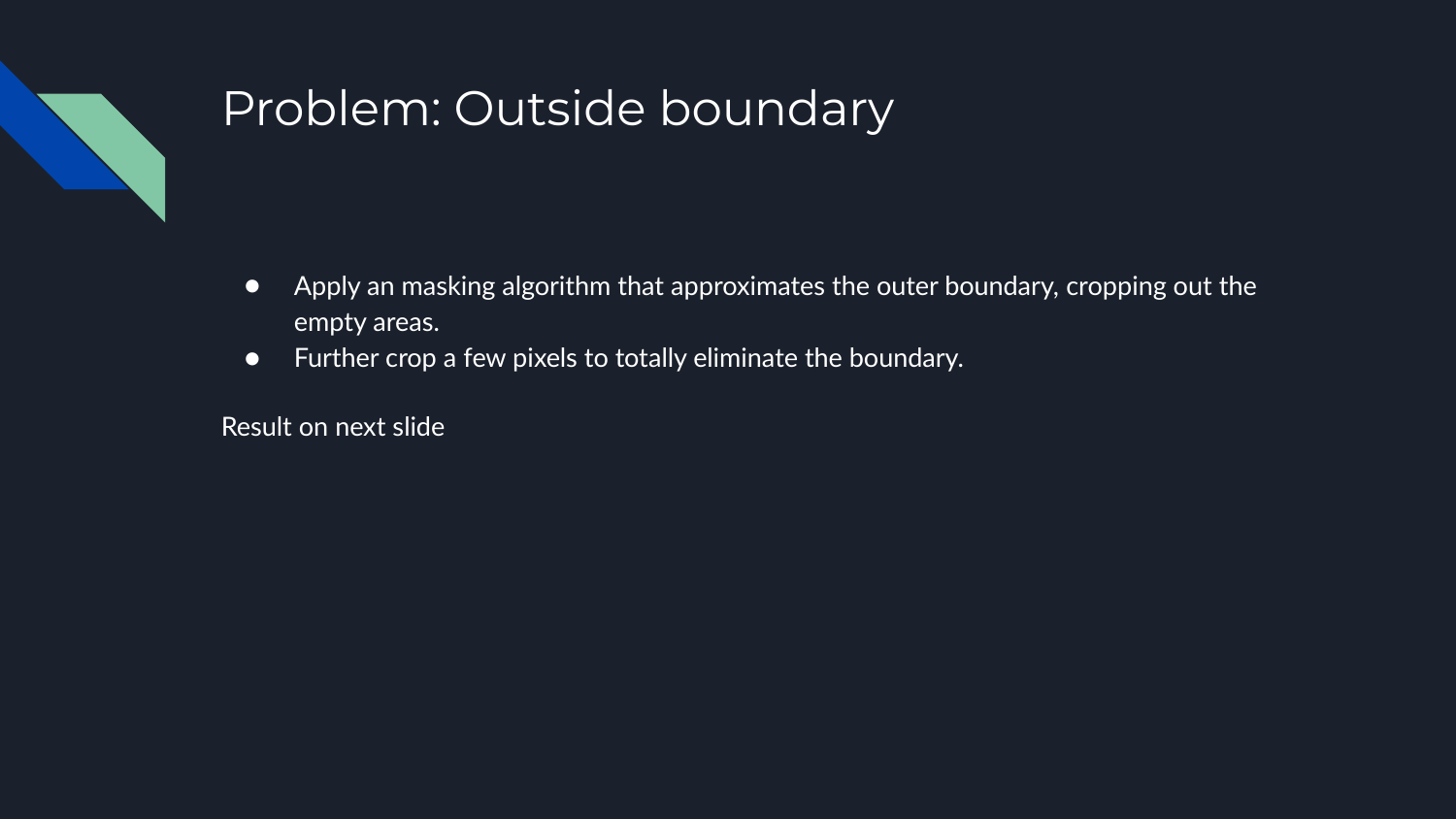

# Problem: Outside boundary
Apply an masking algorithm that approximates the outer boundary, cropping out the empty areas.
Further crop a few pixels to totally eliminate the boundary.
Result on next slide